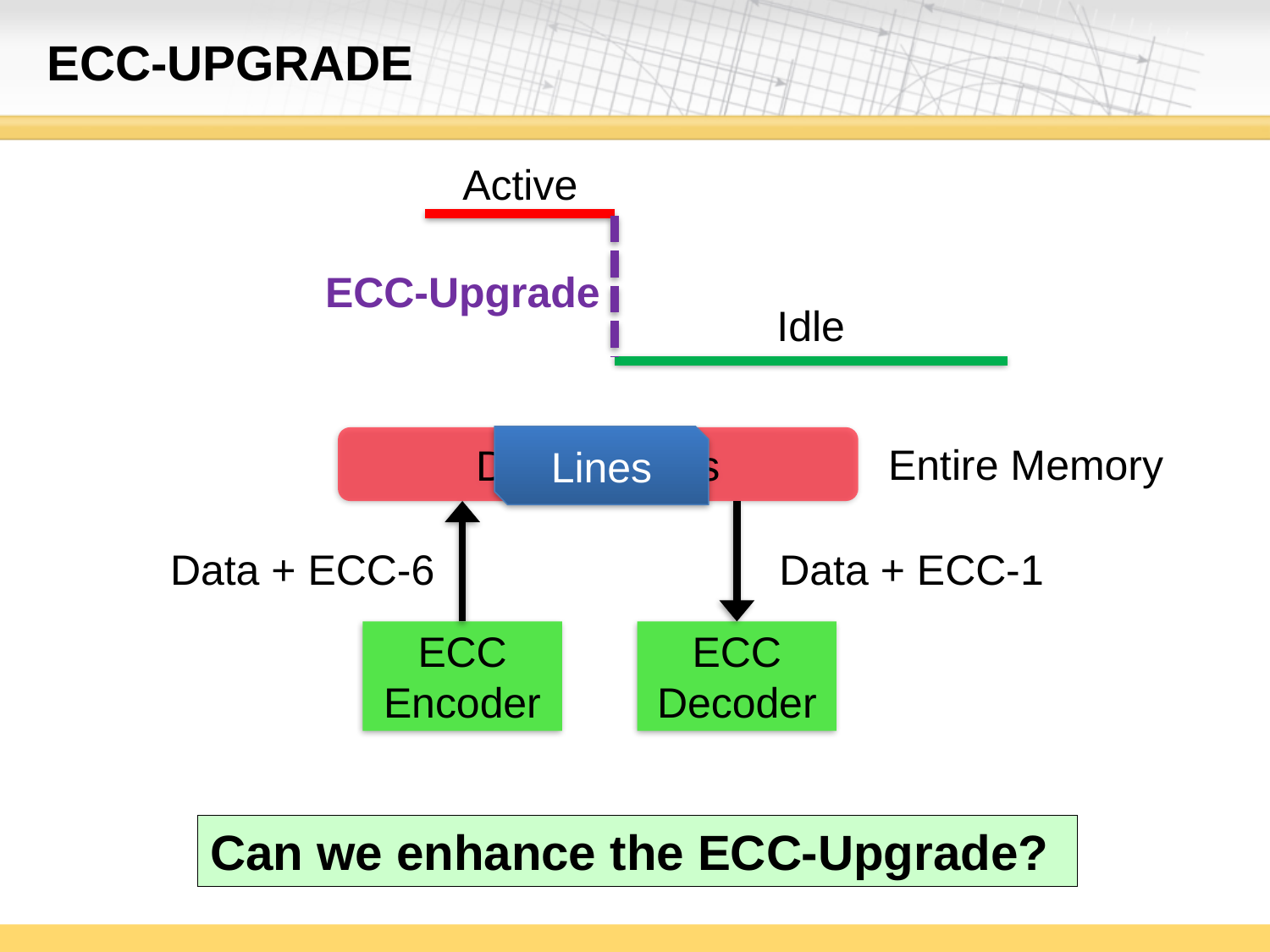

# ECC-Upgrade
Active
ECC-Upgrade
Idle
Lines
DRAM Chips
Entire Memory
Data + ECC-6
Data + ECC-1
ECC
Encoder
ECC
Decoder
Can we enhance the ECC-Upgrade?